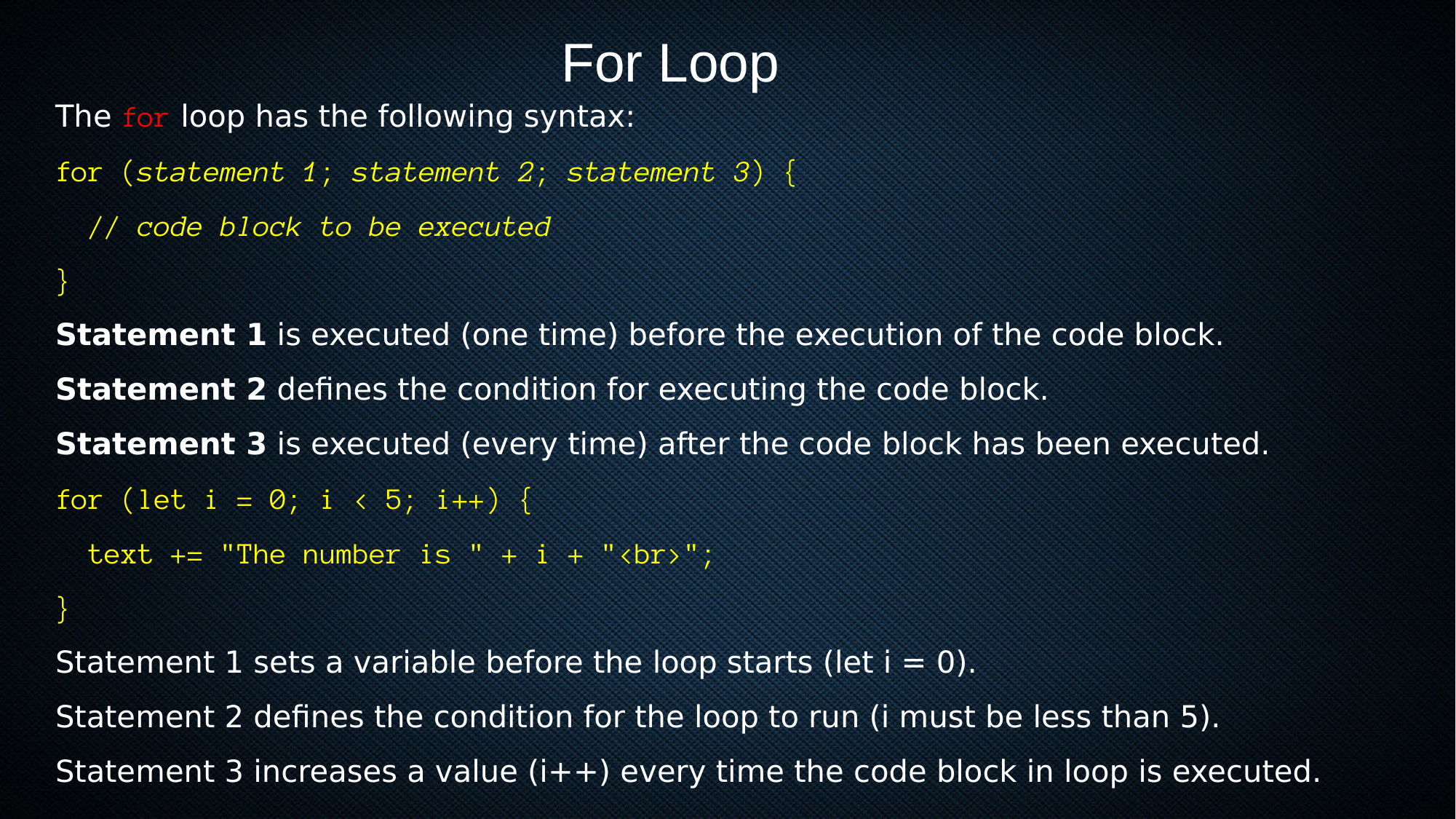

For Loop
The for loop has the following syntax:
for (statement 1; statement 2; statement 3) {
  // code block to be executed
}
Statement 1 is executed (one time) before the execution of the code block.
Statement 2 defines the condition for executing the code block.
Statement 3 is executed (every time) after the code block has been executed.
for (let i = 0; i < 5; i++) {
  text += "The number is " + i + "<br>";
}
Statement 1 sets a variable before the loop starts (let i = 0).
Statement 2 defines the condition for the loop to run (i must be less than 5).
Statement 3 increases a value (i++) every time the code block in loop is executed.